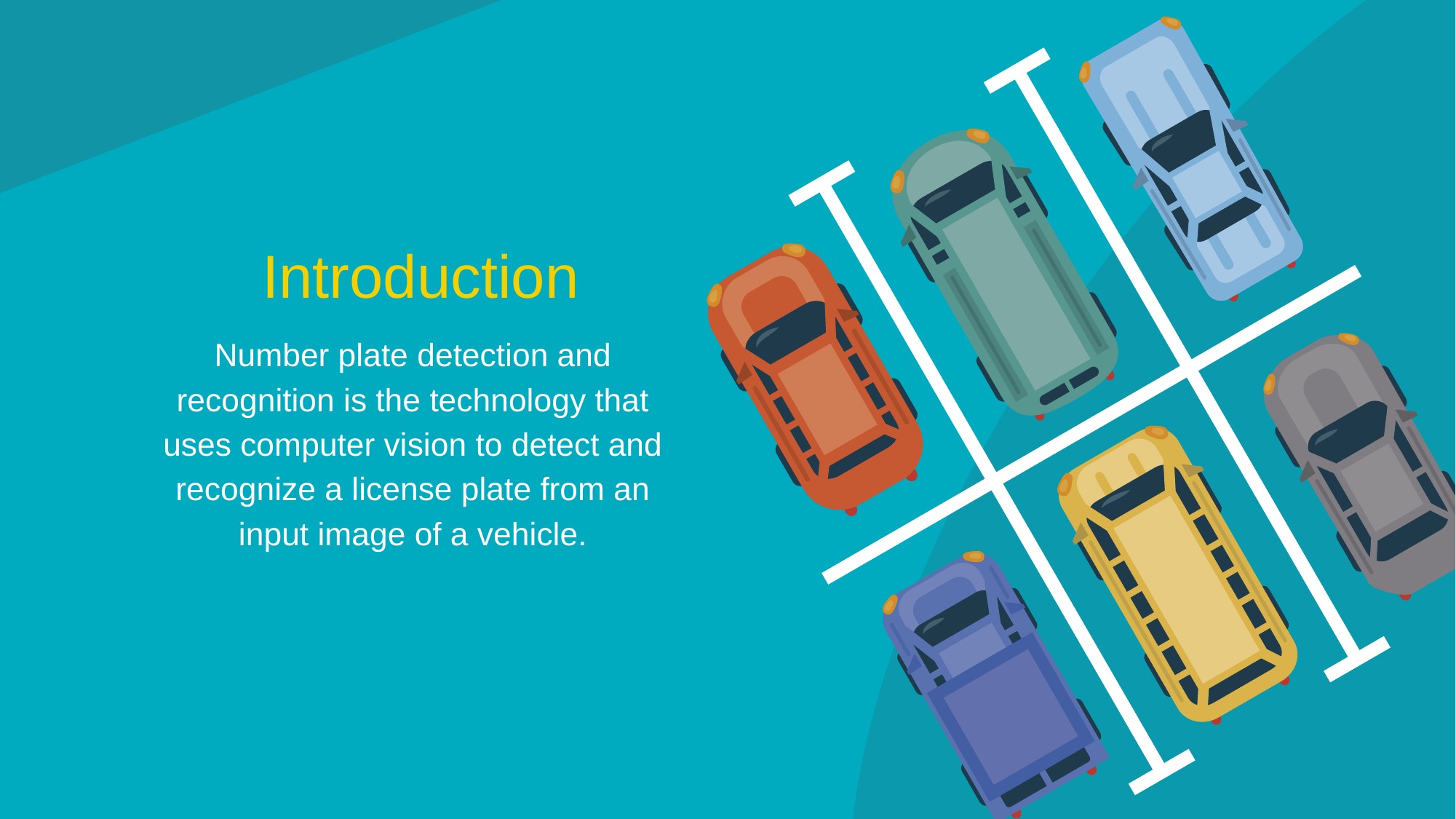

# Introduction
Number plate detection and recognition is the technology that uses computer vision to detect and recognize a license plate from an input image of a vehicle.